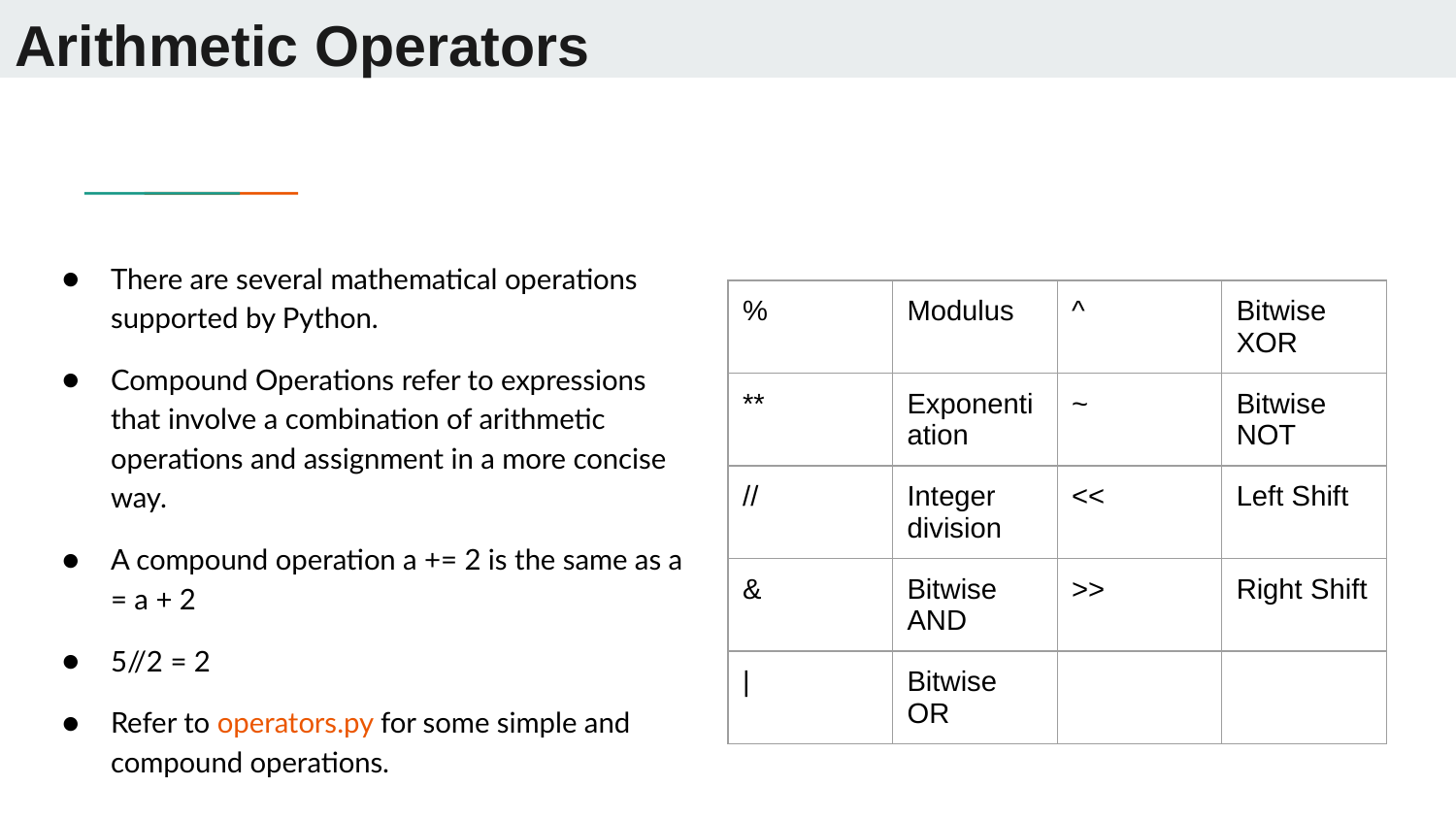

# Arithmetic Operators
There are several mathematical operations supported by Python.
Compound Operations refer to expressions that involve a combination of arithmetic operations and assignment in a more concise way.
A compound operation a += 2 is the same as a = a + 2
5//2 = 2
Refer to operators.py for some simple and compound operations.
| % | Modulus | ^ | Bitwise XOR |
| --- | --- | --- | --- |
| \*\* | Exponentiation | ~ | Bitwise NOT |
| // | Integer division | << | Left Shift |
| & | Bitwise AND | >> | Right Shift |
| | | Bitwise OR |  |  |